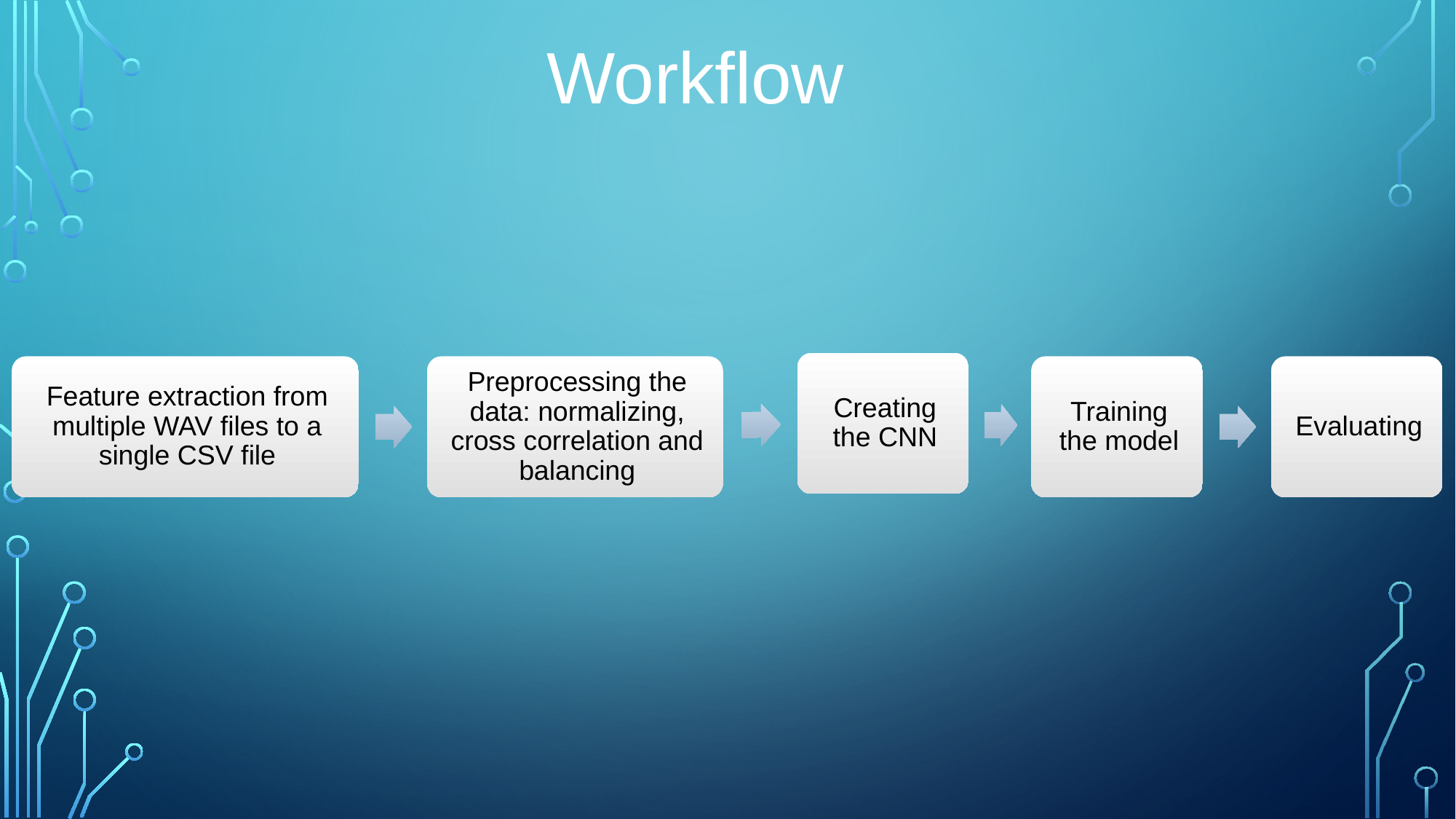

Workflow
Feature extraction from multiple WAV files to a single CSV file

Preprocessing the data: normalizing, cross correlation and balancing

Creating the CNN

Training the model

Evaluating